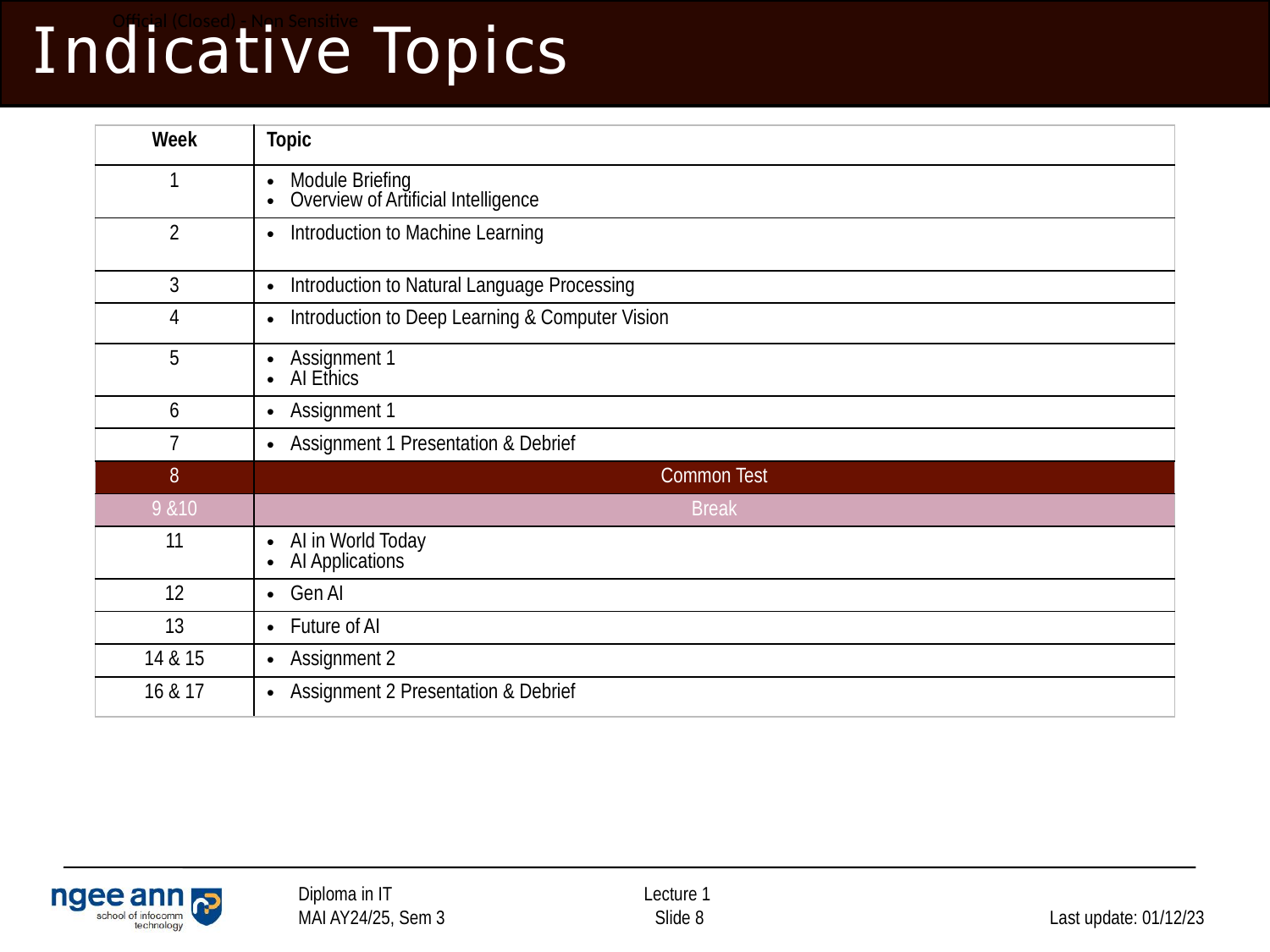

# Indicative Topics
| Week | Topic |
| --- | --- |
| 1 | Module Briefing Overview of Artificial Intelligence |
| 2 | Introduction to Machine Learning |
| 3 | Introduction to Natural Language Processing |
| 4 | Introduction to Deep Learning & Computer Vision |
| 5 | Assignment 1 AI Ethics |
| 6 | Assignment 1 |
| 7 | Assignment 1 Presentation & Debrief |
| 8 | Common Test |
| 9 &10 | Break |
| 11 | AI in World Today AI Applications |
| 12 | Gen AI |
| 13 | Future of AI |
| 14 & 15 | Assignment 2 |
| 16 & 17 | Assignment 2 Presentation & Debrief |